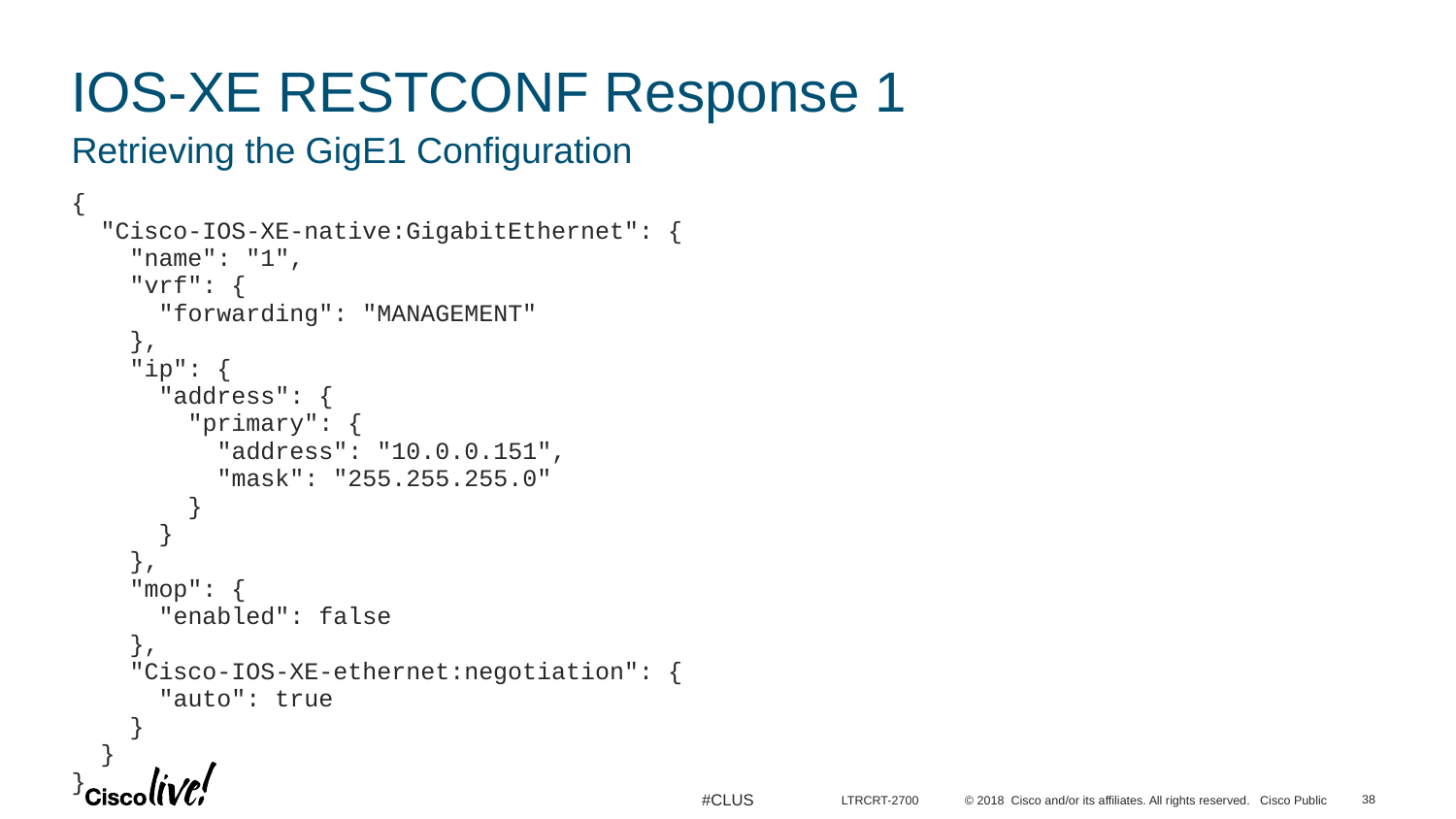

# IOS-XE RESTCONF Response 1
Retrieving the GigE1 Configuration
{
  "Cisco-IOS-XE-native:GigabitEthernet": {
    "name": "1",
    "vrf": {
      "forwarding": "MANAGEMENT"
    },
    "ip": {
      "address": {
        "primary": {
          "address": "10.0.0.151",
          "mask": "255.255.255.0"
        }
      }
    },
    "mop": {
      "enabled": false
    },
    "Cisco-IOS-XE-ethernet:negotiation": {
      "auto": true
    }
  }
}
38
LTRCRT-2700